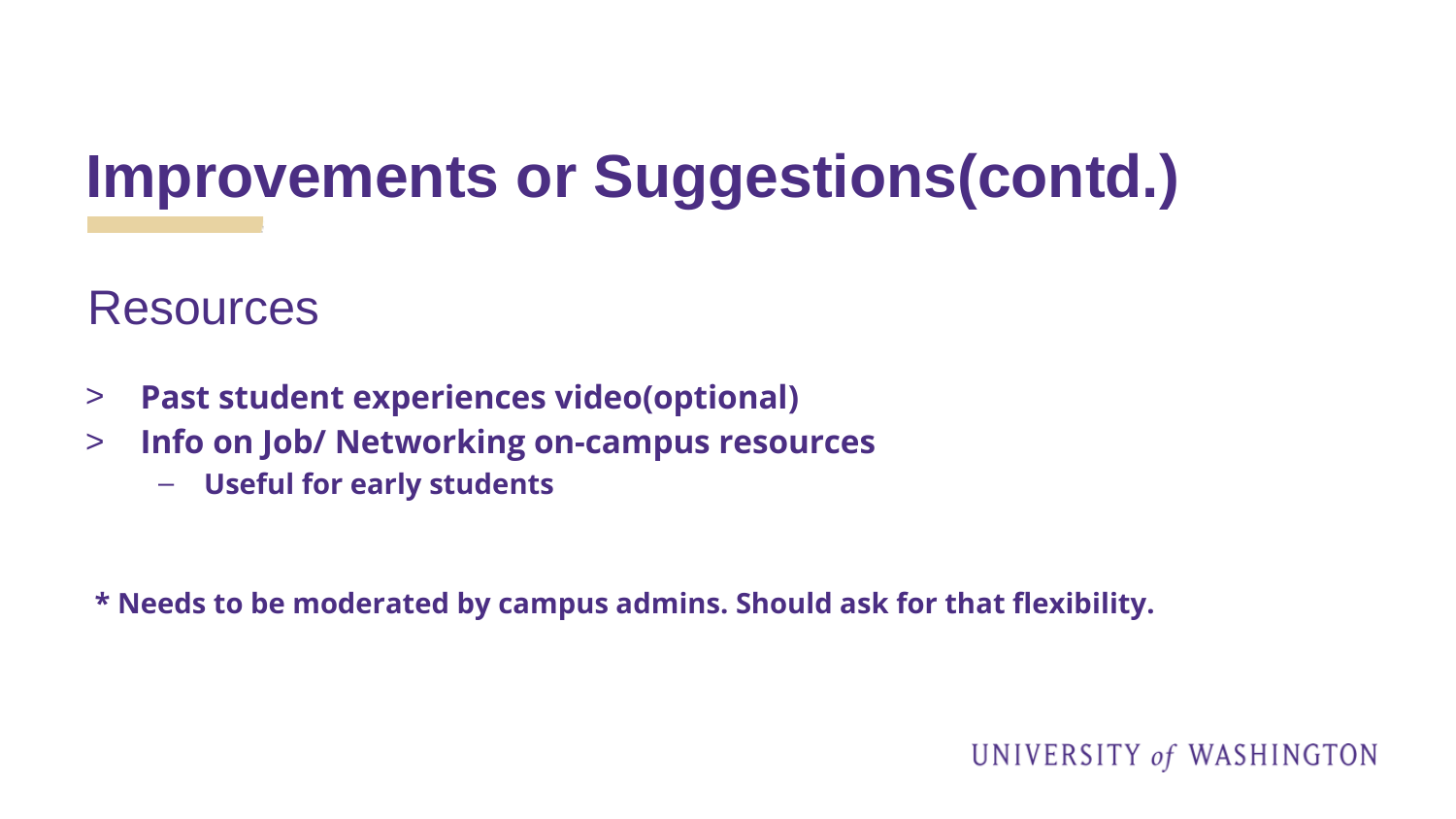

# Improvements or Suggestions(contd.)
Resources
Past student experiences video(optional)
Info on Job/ Networking on-campus resources
Useful for early students

* Needs to be moderated by campus admins. Should ask for that flexibility.